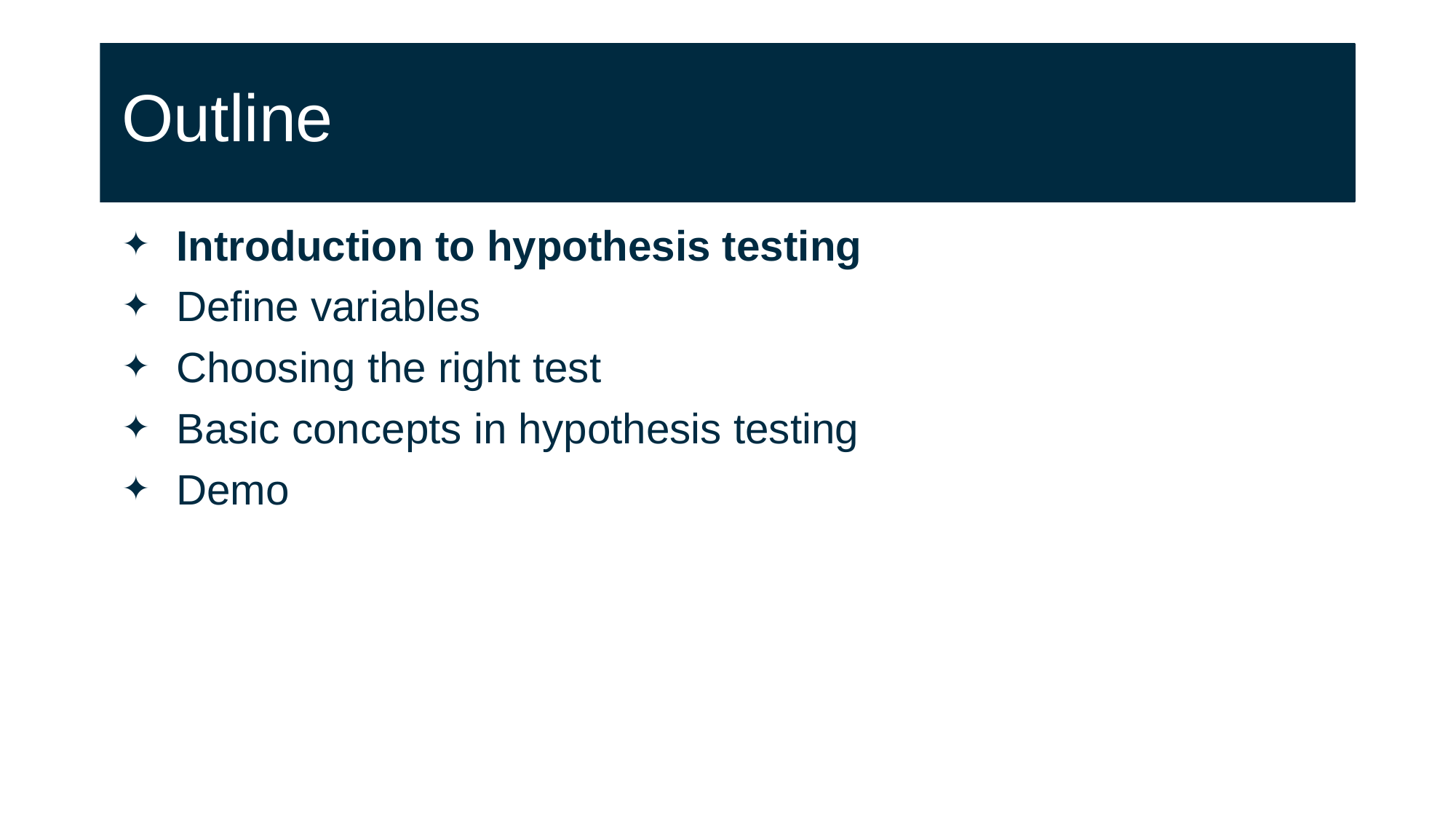

# Outline
Introduction to hypothesis testing
Define variables
Choosing the right test
Basic concepts in hypothesis testing
Demo